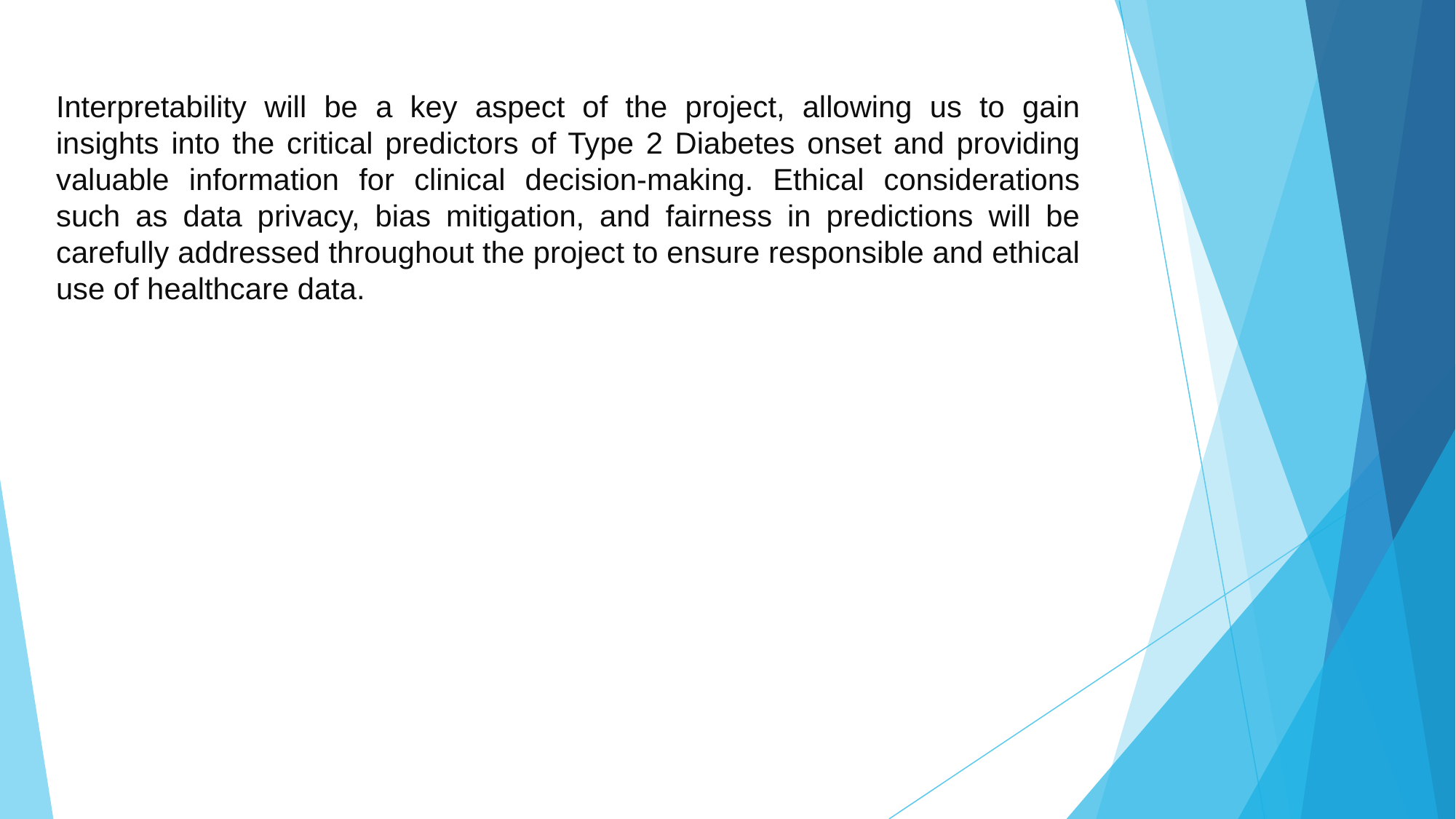

Interpretability will be a key aspect of the project, allowing us to gain insights into the critical predictors of Type 2 Diabetes onset and providing valuable information for clinical decision-making. Ethical considerations such as data privacy, bias mitigation, and fairness in predictions will be carefully addressed throughout the project to ensure responsible and ethical use of healthcare data.